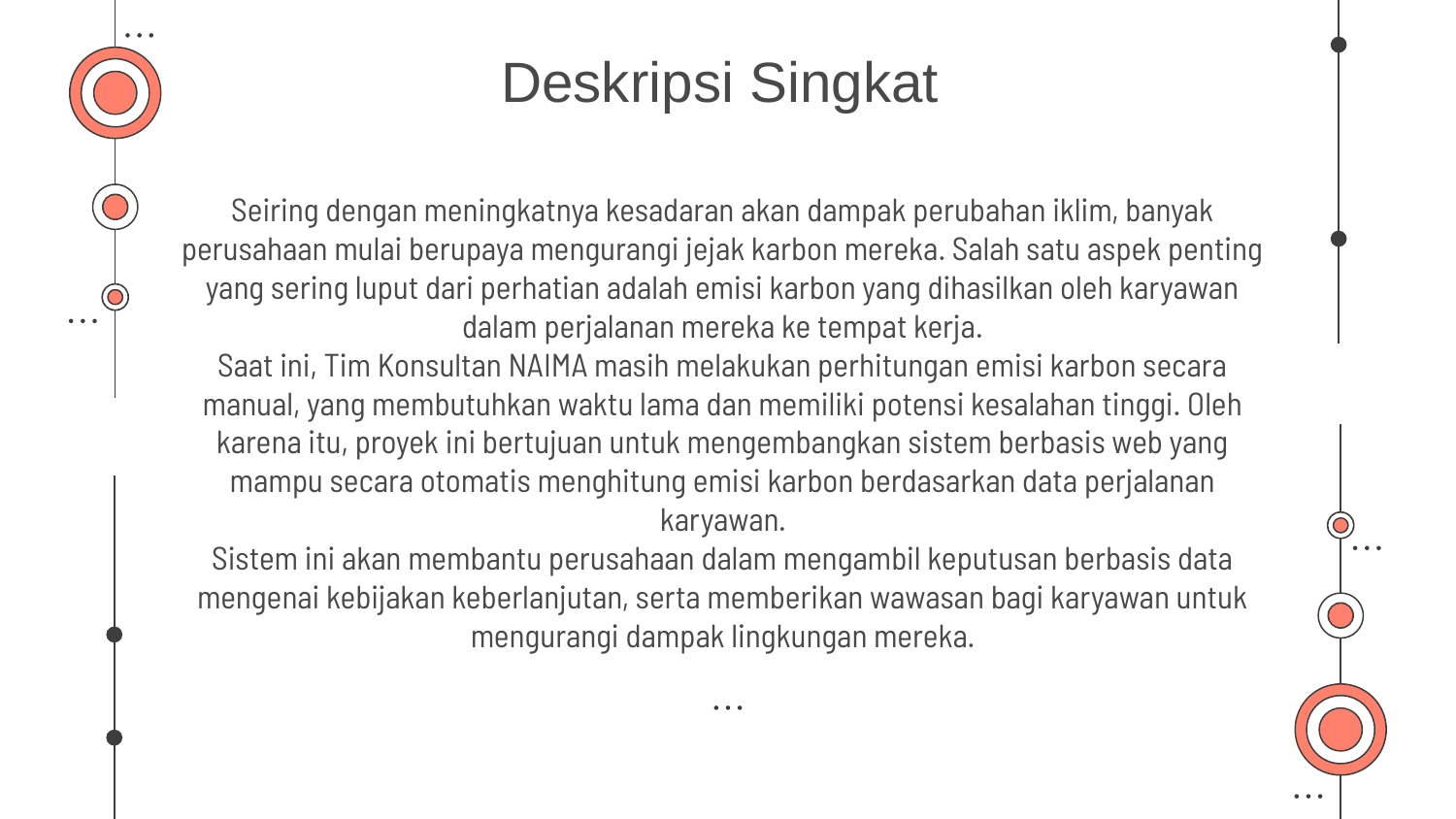

# Deskripsi Singkat
Seiring dengan meningkatnya kesadaran akan dampak perubahan iklim, banyak perusahaan mulai berupaya mengurangi jejak karbon mereka. Salah satu aspek penting yang sering luput dari perhatian adalah emisi karbon yang dihasilkan oleh karyawan dalam perjalanan mereka ke tempat kerja.
Saat ini, Tim Konsultan NAIMA masih melakukan perhitungan emisi karbon secara manual, yang membutuhkan waktu lama dan memiliki potensi kesalahan tinggi. Oleh karena itu, proyek ini bertujuan untuk mengembangkan sistem berbasis web yang mampu secara otomatis menghitung emisi karbon berdasarkan data perjalanan karyawan.
Sistem ini akan membantu perusahaan dalam mengambil keputusan berbasis data mengenai kebijakan keberlanjutan, serta memberikan wawasan bagi karyawan untuk mengurangi dampak lingkungan mereka.